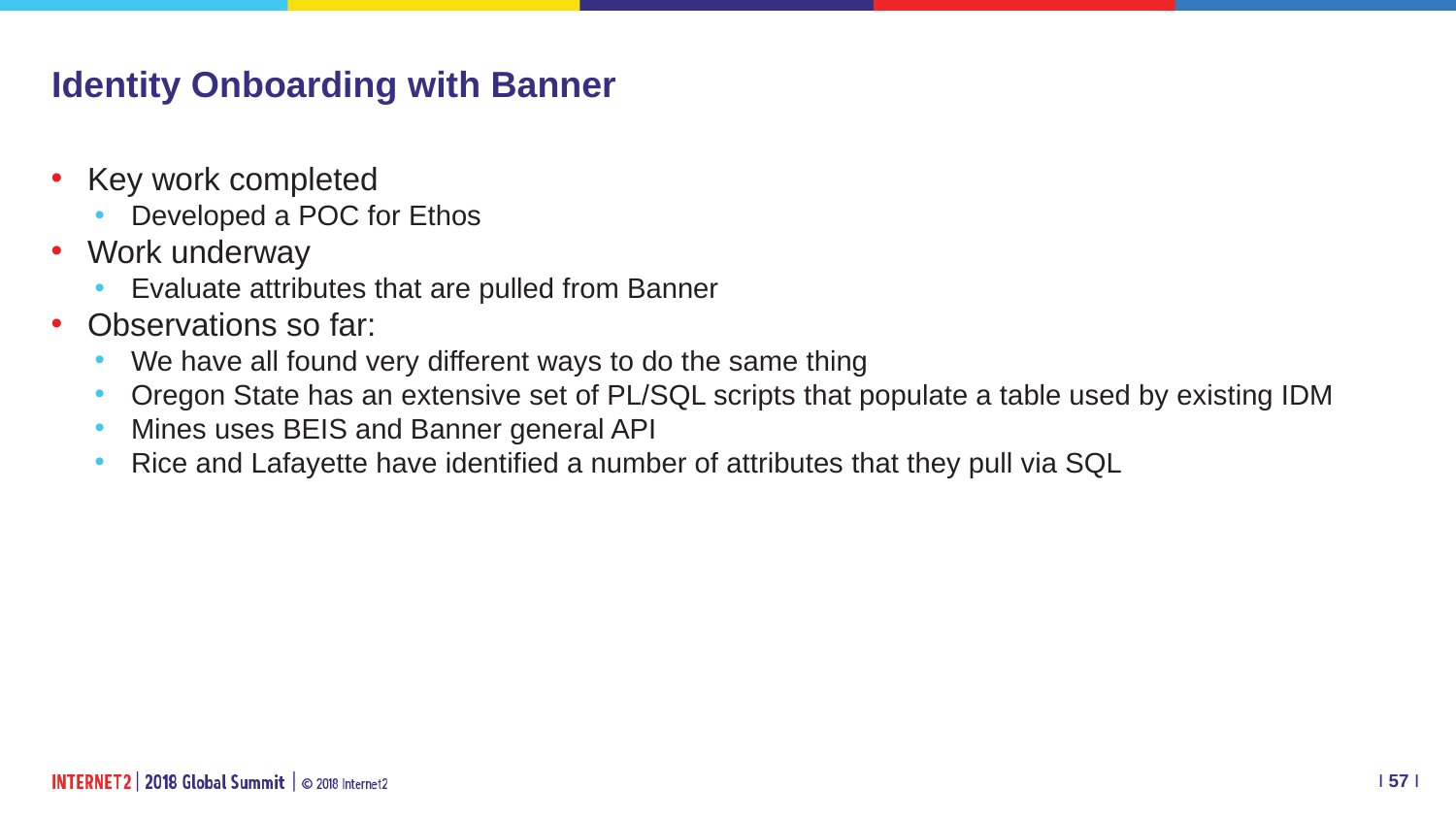

# Identity Onboarding with Banner
Key work completed
Developed a POC for Ethos
Work underway
Evaluate attributes that are pulled from Banner
Observations so far:
We have all found very different ways to do the same thing
Oregon State has an extensive set of PL/SQL scripts that populate a table used by existing IDM
Mines uses BEIS and Banner general API
Rice and Lafayette have identified a number of attributes that they pull via SQL